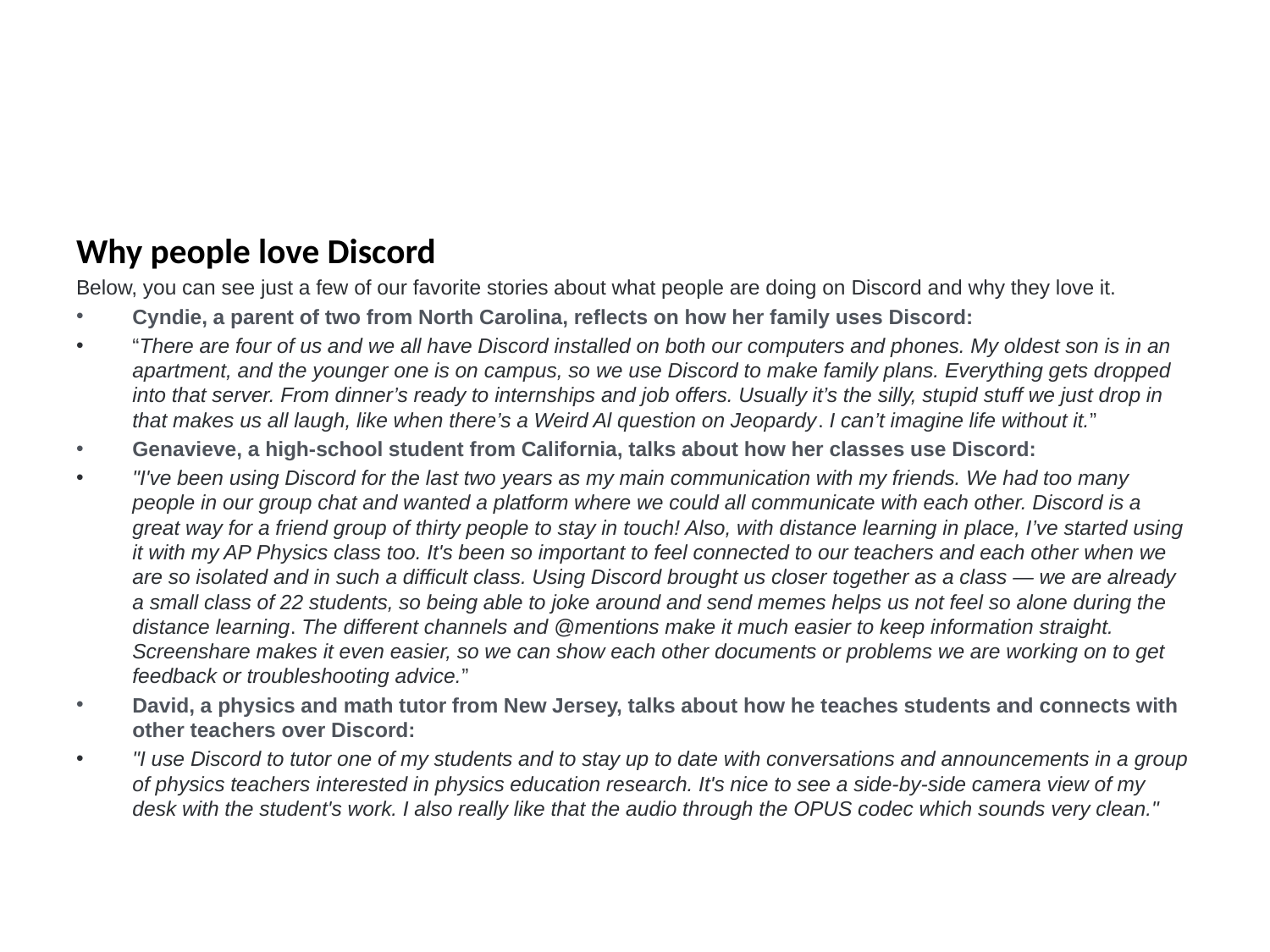

Why people love Discord
Below, you can see just a few of our favorite stories about what people are doing on Discord and why they love it.
Cyndie, a parent of two from North Carolina, reflects on how her family uses Discord:
“There are four of us and we all have Discord installed on both our computers and phones. My oldest son is in an apartment, and the younger one is on campus, so we use Discord to make family plans. Everything gets dropped into that server. From dinner’s ready to internships and job offers. Usually it’s the silly, stupid stuff we just drop in that makes us all laugh, like when there’s a Weird Al question on Jeopardy. I can’t imagine life without it.”
Genavieve, a high-school student from California, talks about how her classes use Discord:
"I've been using Discord for the last two years as my main communication with my friends. We had too many people in our group chat and wanted a platform where we could all communicate with each other. Discord is a great way for a friend group of thirty people to stay in touch! Also, with distance learning in place, I’ve started using it with my AP Physics class too. It's been so important to feel connected to our teachers and each other when we are so isolated and in such a difficult class. Using Discord brought us closer together as a class — we are already a small class of 22 students, so being able to joke around and send memes helps us not feel so alone during the distance learning. The different channels and @mentions make it much easier to keep information straight. Screenshare makes it even easier, so we can show each other documents or problems we are working on to get feedback or troubleshooting advice.”
David, a physics and math tutor from New Jersey, talks about how he teaches students and connects with other teachers over Discord:
"I use Discord to tutor one of my students and to stay up to date with conversations and announcements in a group of physics teachers interested in physics education research. It's nice to see a side-by-side camera view of my desk with the student's work. I also really like that the audio through the OPUS codec which sounds very clean."